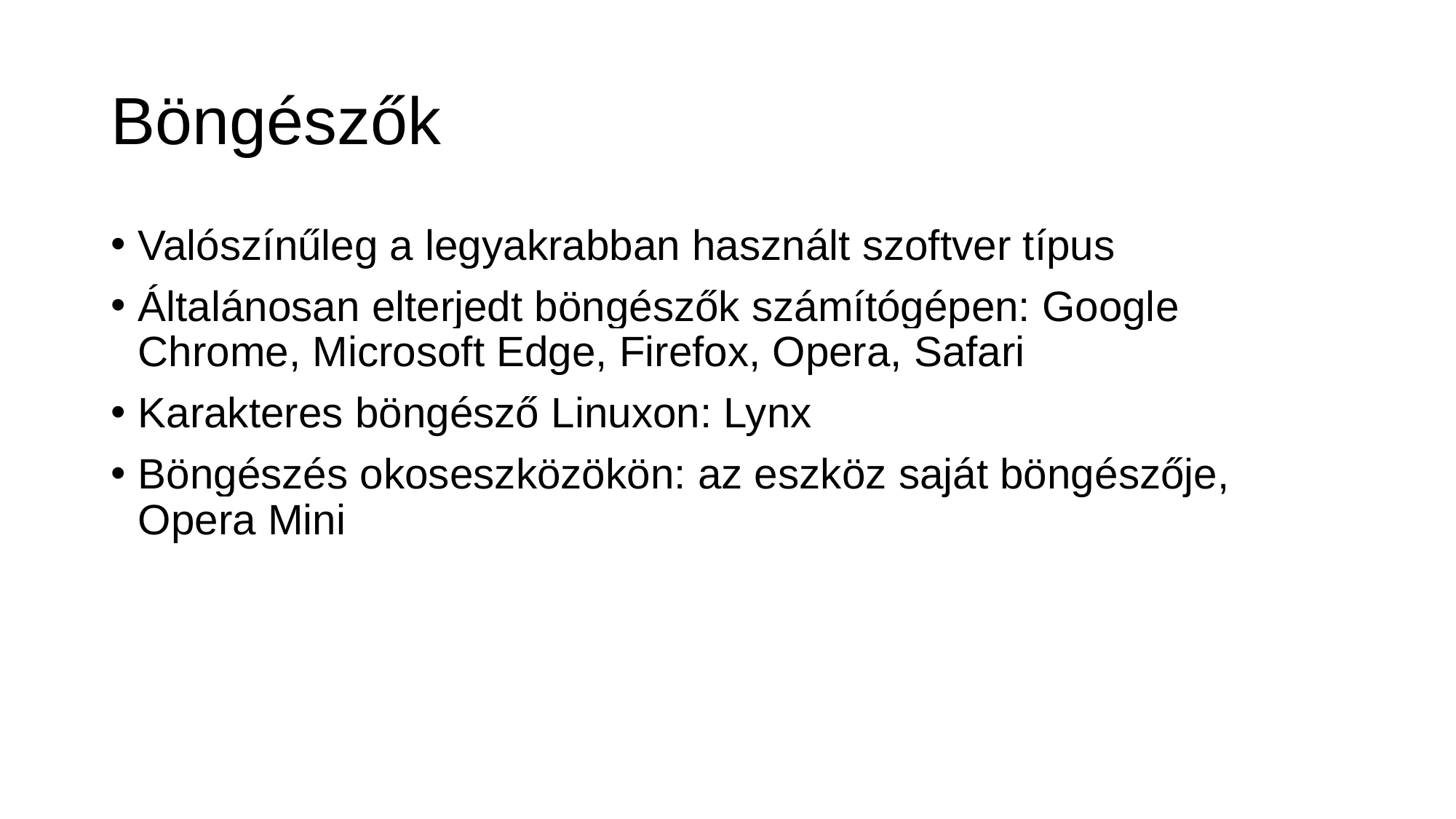

# Böngészők
Valószínűleg a legyakrabban használt szoftver típus
Általánosan elterjedt böngészők számítógépen: Google Chrome, Microsoft Edge, Firefox, Opera, Safari
Karakteres böngésző Linuxon: Lynx
Böngészés okoseszközökön: az eszköz saját böngészője, Opera Mini